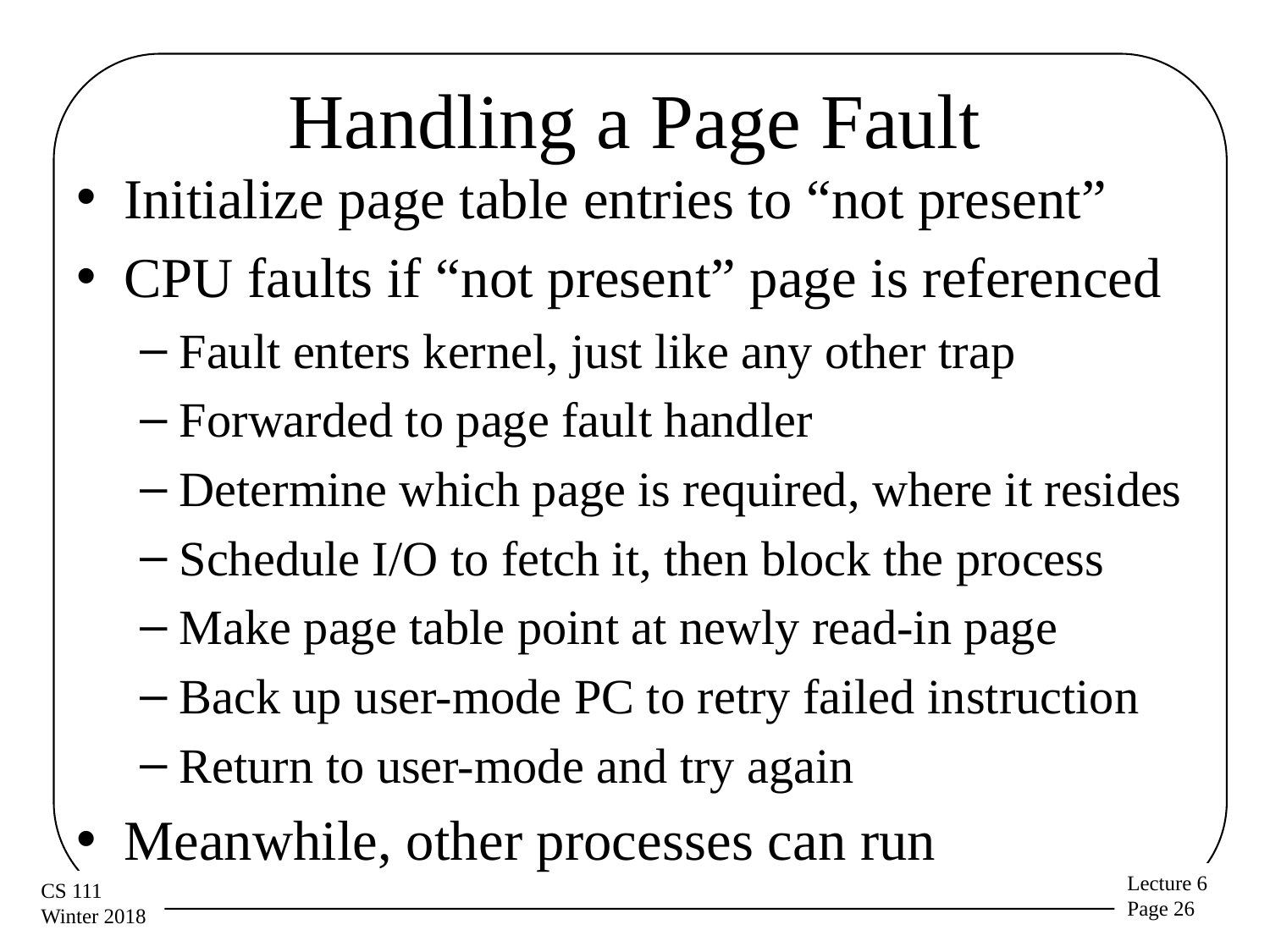

# Handling a Page Fault
Initialize page table entries to “not present”
CPU faults if “not present” page is referenced
Fault enters kernel, just like any other trap
Forwarded to page fault handler
Determine which page is required, where it resides
Schedule I/O to fetch it, then block the process
Make page table point at newly read-in page
Back up user-mode PC to retry failed instruction
Return to user-mode and try again
Meanwhile, other processes can run